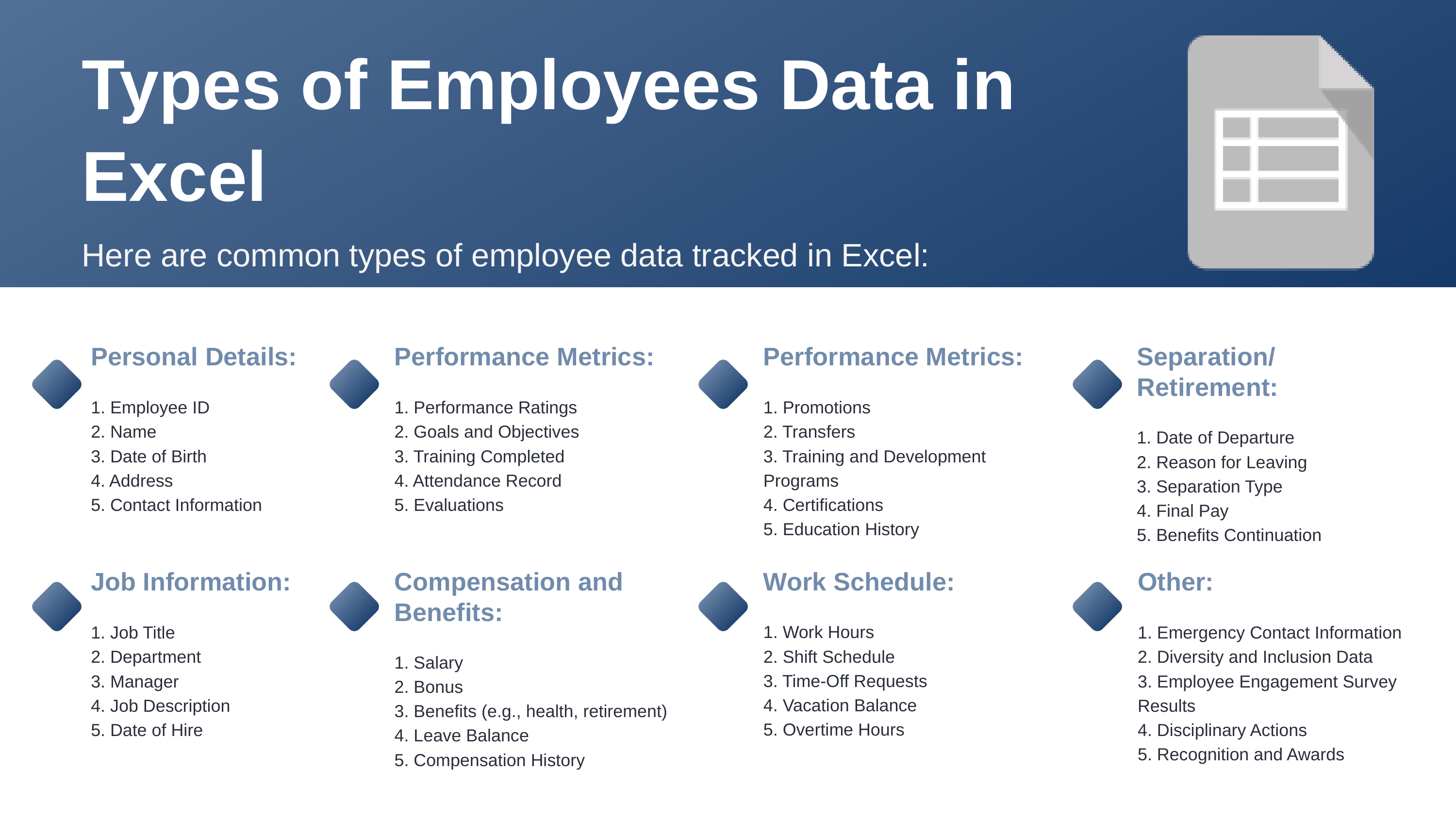

Types of Employees Data in Excel
Here are common types of employee data tracked in Excel:
Personal Details:
1. Employee ID
2. Name
3. Date of Birth
4. Address
5. Contact Information
Performance Metrics:
1. Performance Ratings
2. Goals and Objectives
3. Training Completed
4. Attendance Record
5. Evaluations
Performance Metrics:
1. Promotions
2. Transfers
3. Training and Development Programs
4. Certifications
5. Education History
Separation/
Retirement:
1. Date of Departure
2. Reason for Leaving
3. Separation Type
4. Final Pay
5. Benefits Continuation

Work Schedule:
1. Work Hours
2. Shift Schedule
3. Time-Off Requests
4. Vacation Balance
5. Overtime Hours
Compensation and Benefits:
1. Salary
2. Bonus
3. Benefits (e.g., health, retirement)
4. Leave Balance
5. Compensation History

Job Information:
1. Job Title
2. Department
3. Manager
4. Job Description
5. Date of Hire
Other:
1. Emergency Contact Information
2. Diversity and Inclusion Data
3. Employee Engagement Survey Results
4. Disciplinary Actions
5. Recognition and Awards